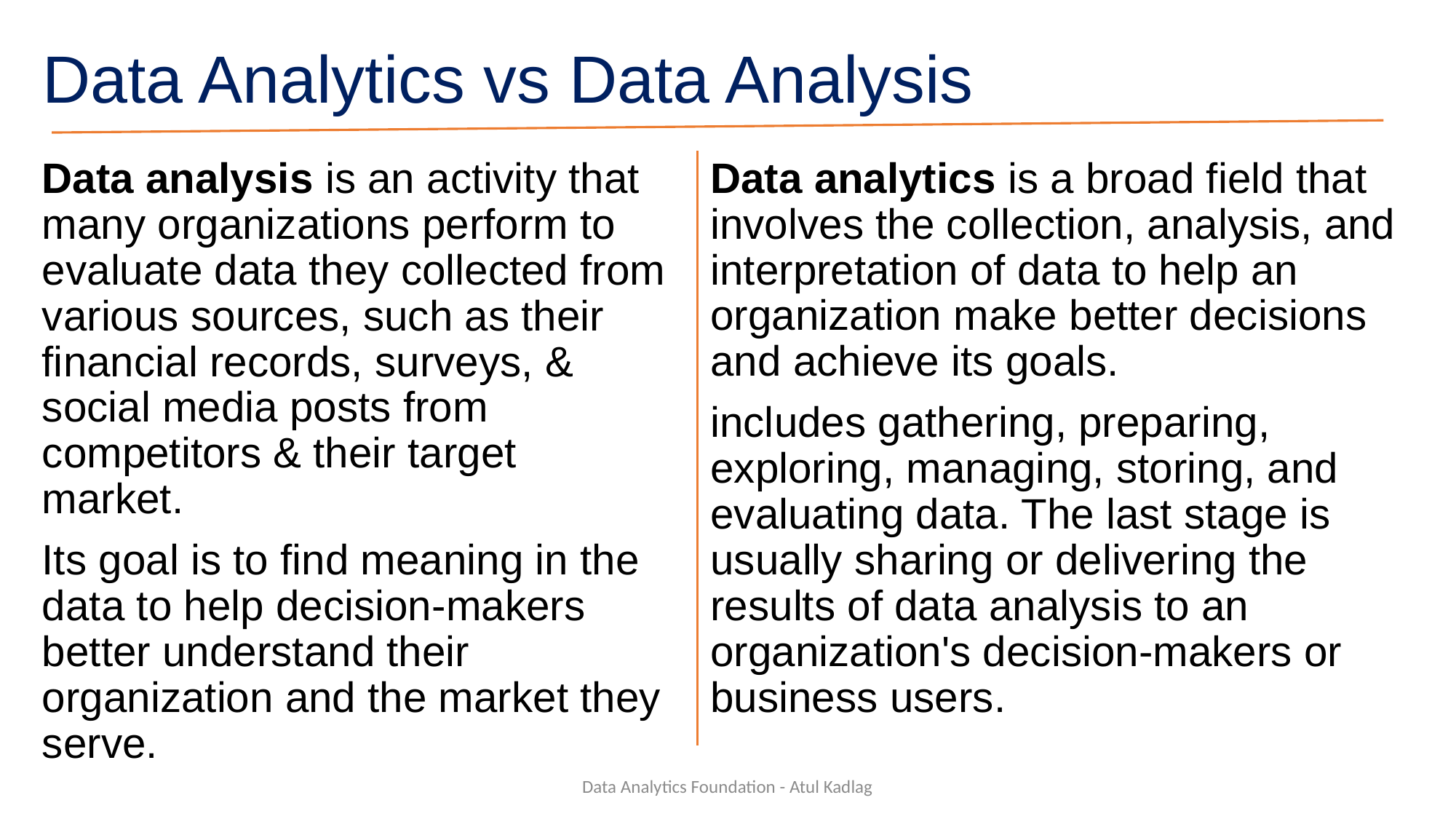

# Data Analytics vs Data Analysis
Data analysis is an activity that many organizations perform to evaluate data they collected from various sources, such as their financial records, surveys, & social media posts from competitors & their target market.
Its goal is to find meaning in the data to help decision-makers better understand their organization and the market they serve.
Data analytics is a broad field that involves the collection, analysis, and interpretation of data to help an organization make better decisions and achieve its goals.
includes gathering, preparing, exploring, managing, storing, and evaluating data. The last stage is usually sharing or delivering the results of data analysis to an organization's decision-makers or business users.
Data Analytics Foundation - Atul Kadlag